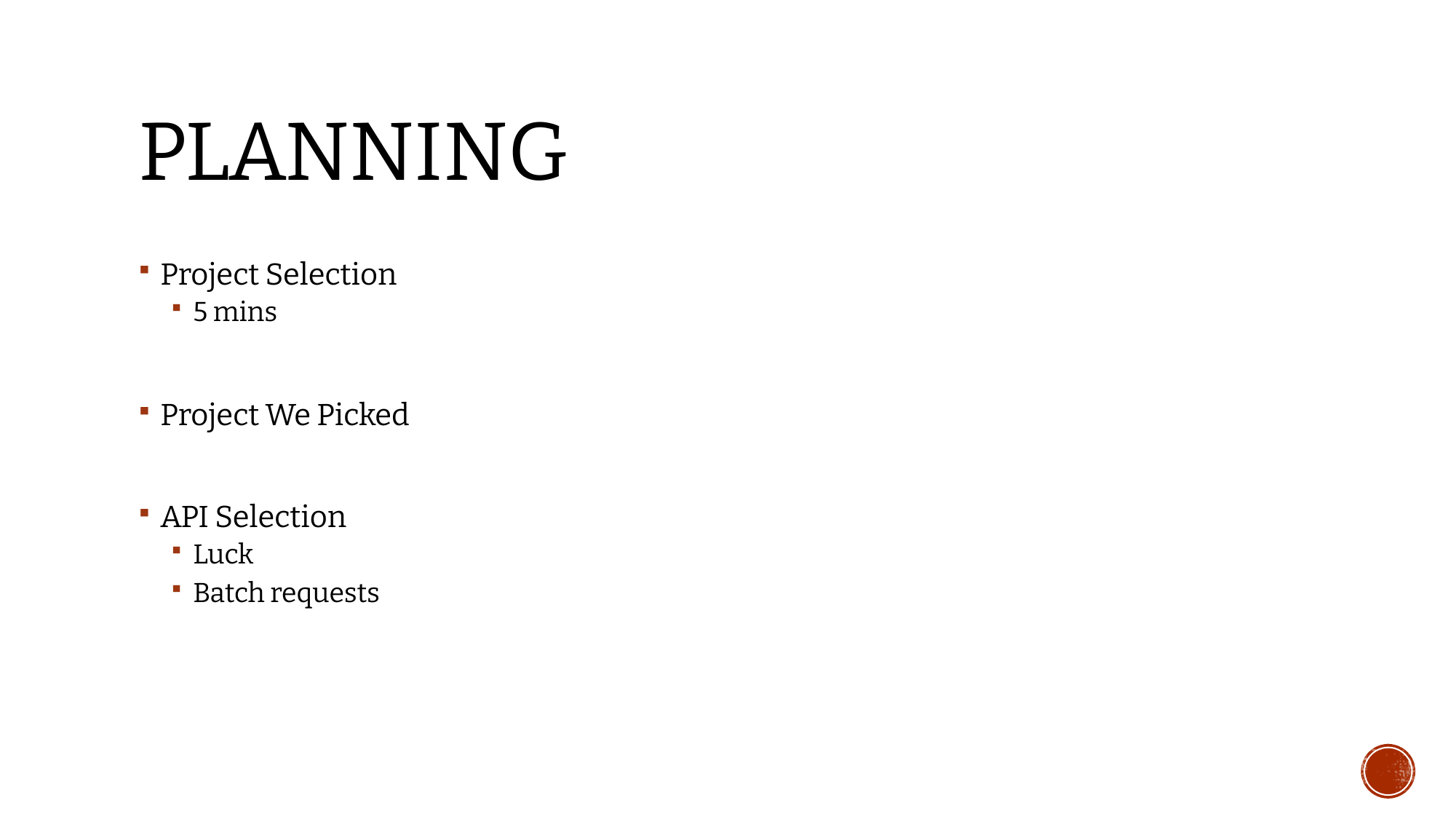

# Planning
Project Selection
5 mins

Project We Picked

API Selection
Luck
Batch requests